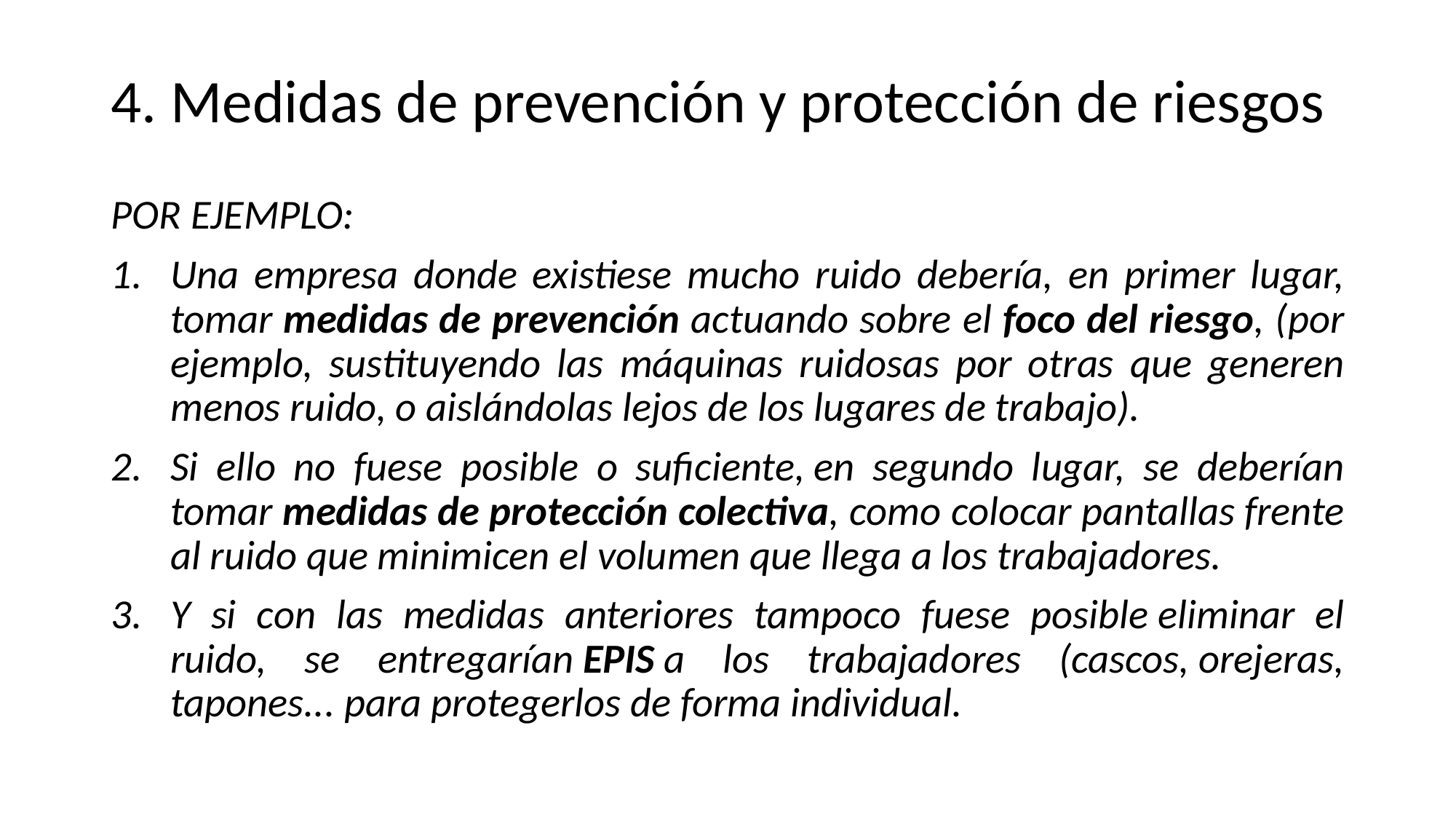

# 4. Medidas de prevención y protección de riesgos
POR EJEMPLO:
Una empresa donde existiese mucho ruido debería, en primer lugar, tomar medidas de prevención actuando sobre el foco del riesgo, (por ejemplo, sustituyendo las máquinas ruidosas por otras que generen menos ruido, o aislándolas lejos de los lugares de trabajo).
Si ello no fuese posible o suficiente, en segundo lugar, se deberían tomar medidas de protección colectiva, como colocar pantallas frente al ruido que minimicen el volumen que llega a los trabajadores.
Y si con las medidas anteriores tampoco fuese posible eliminar el ruido, se entregarían EPIS a los trabajadores (cascos, orejeras, tapones... para protegerlos de forma individual.